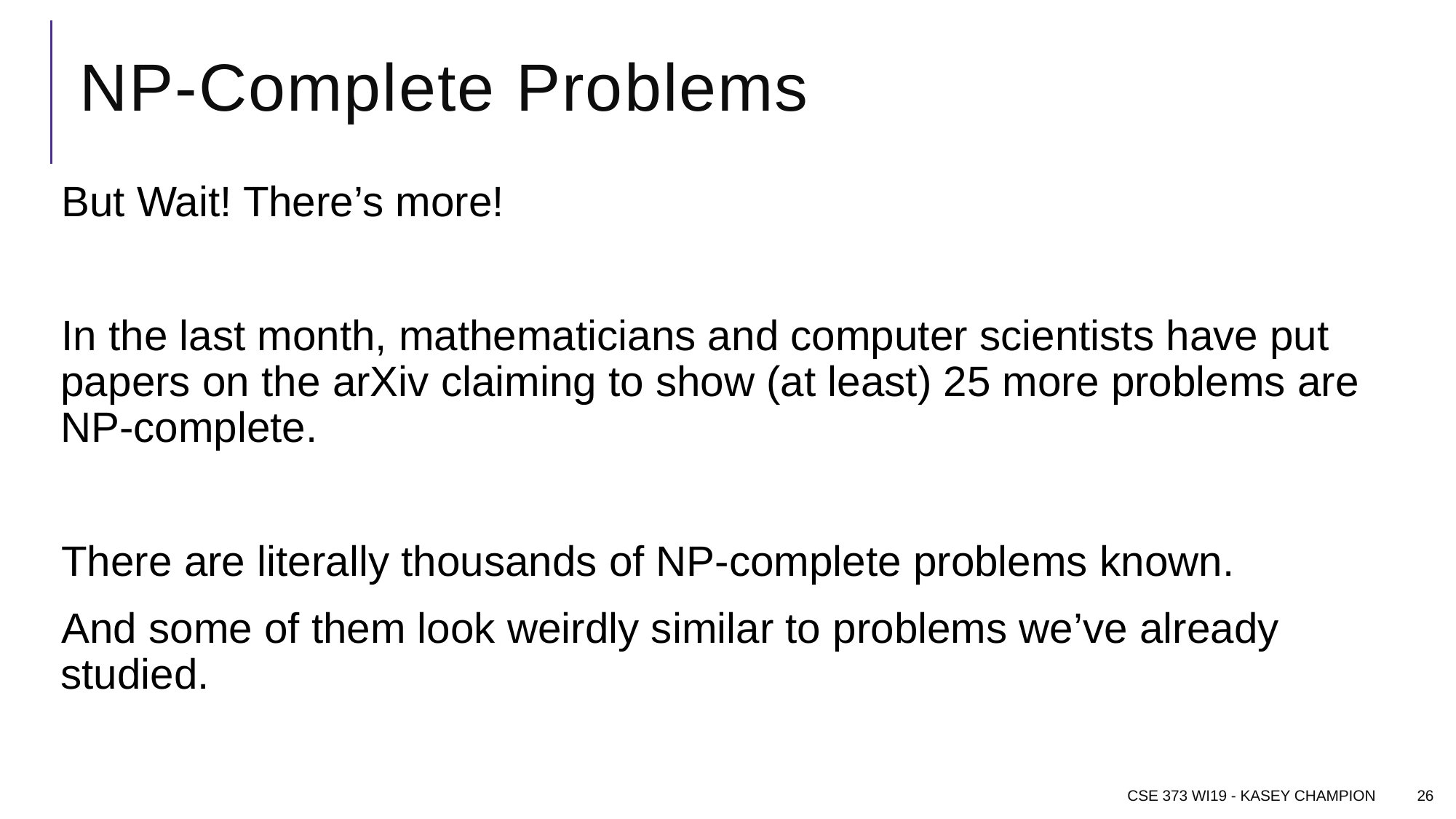

# NP-Complete Problems
But Wait! There’s more!

In the last month, mathematicians and computer scientists have put papers on the arXiv claiming to show (at least) 25 more problems are NP-complete.

There are literally thousands of NP-complete problems known.
And some of them look weirdly similar to problems we’ve already studied.
CSE 373 WI19 - Kasey Champion
26